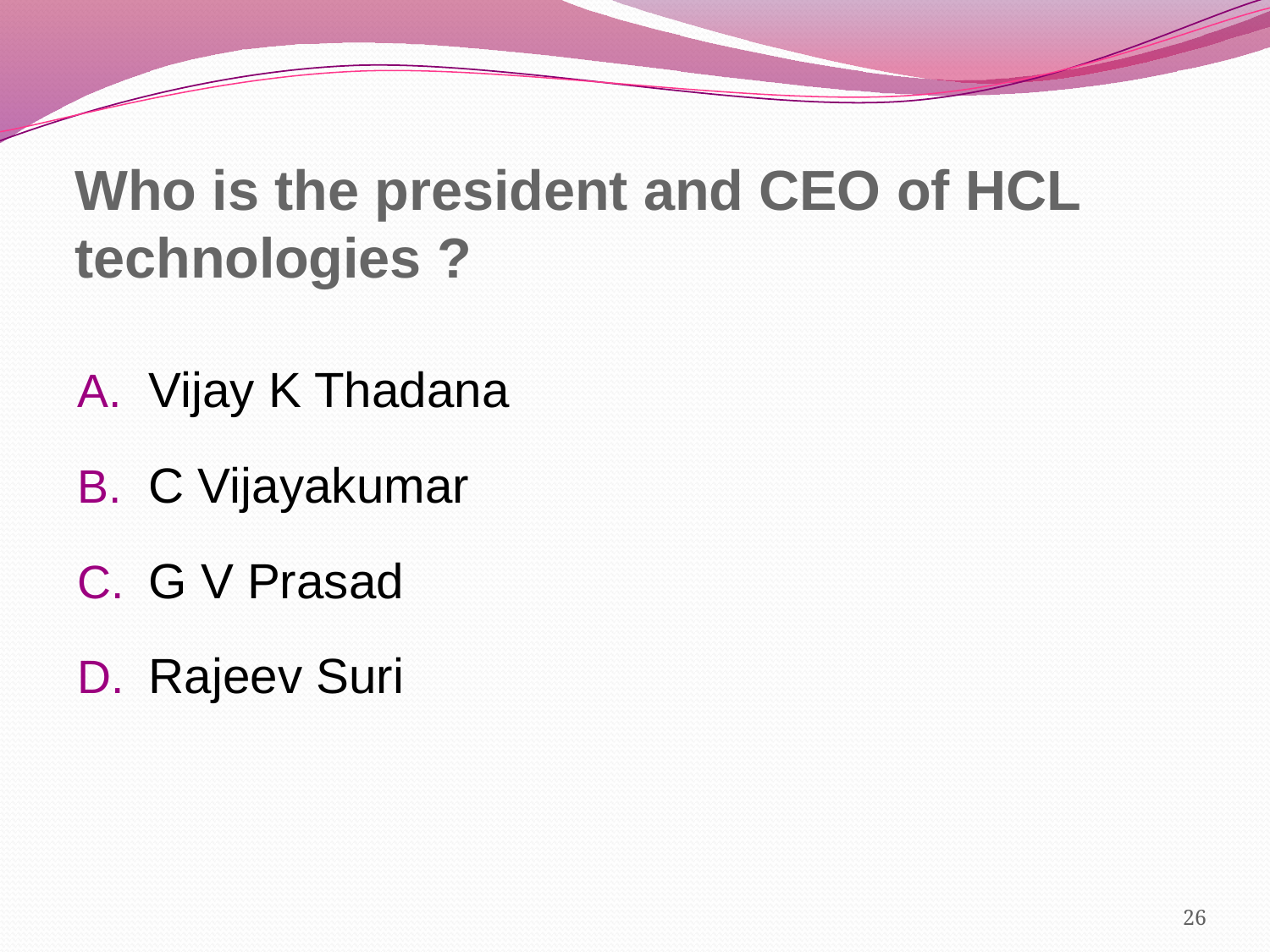

# Who is the president and CEO of HCL technologies ?
Vijay K Thadana
C Vijayakumar
G V Prasad
Rajeev Suri
26